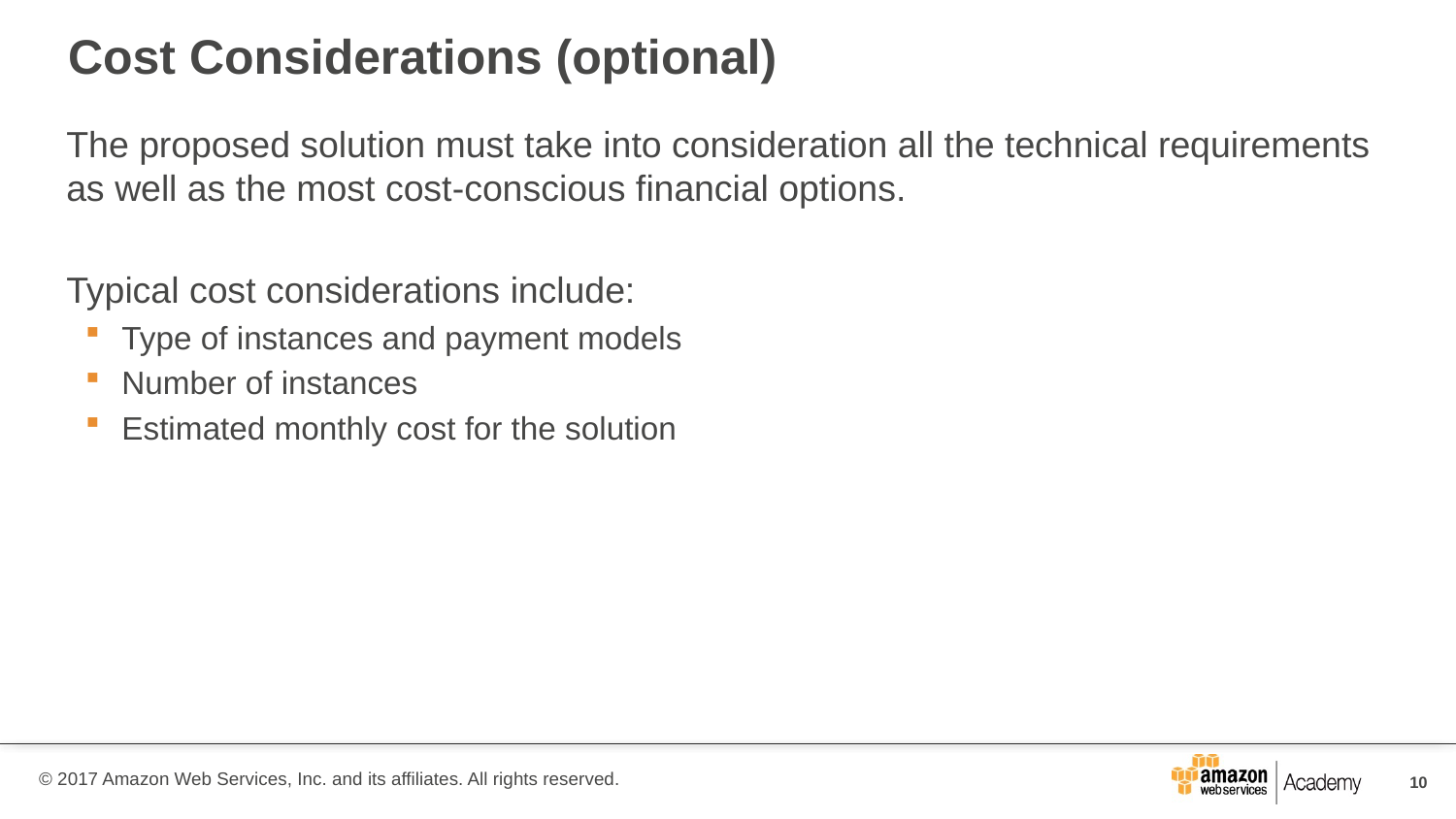

# Cost Considerations (optional)
The proposed solution must take into consideration all the technical requirements as well as the most cost-conscious financial options.

Typical cost considerations include:
Type of instances and payment models
Number of instances
Estimated monthly cost for the solution